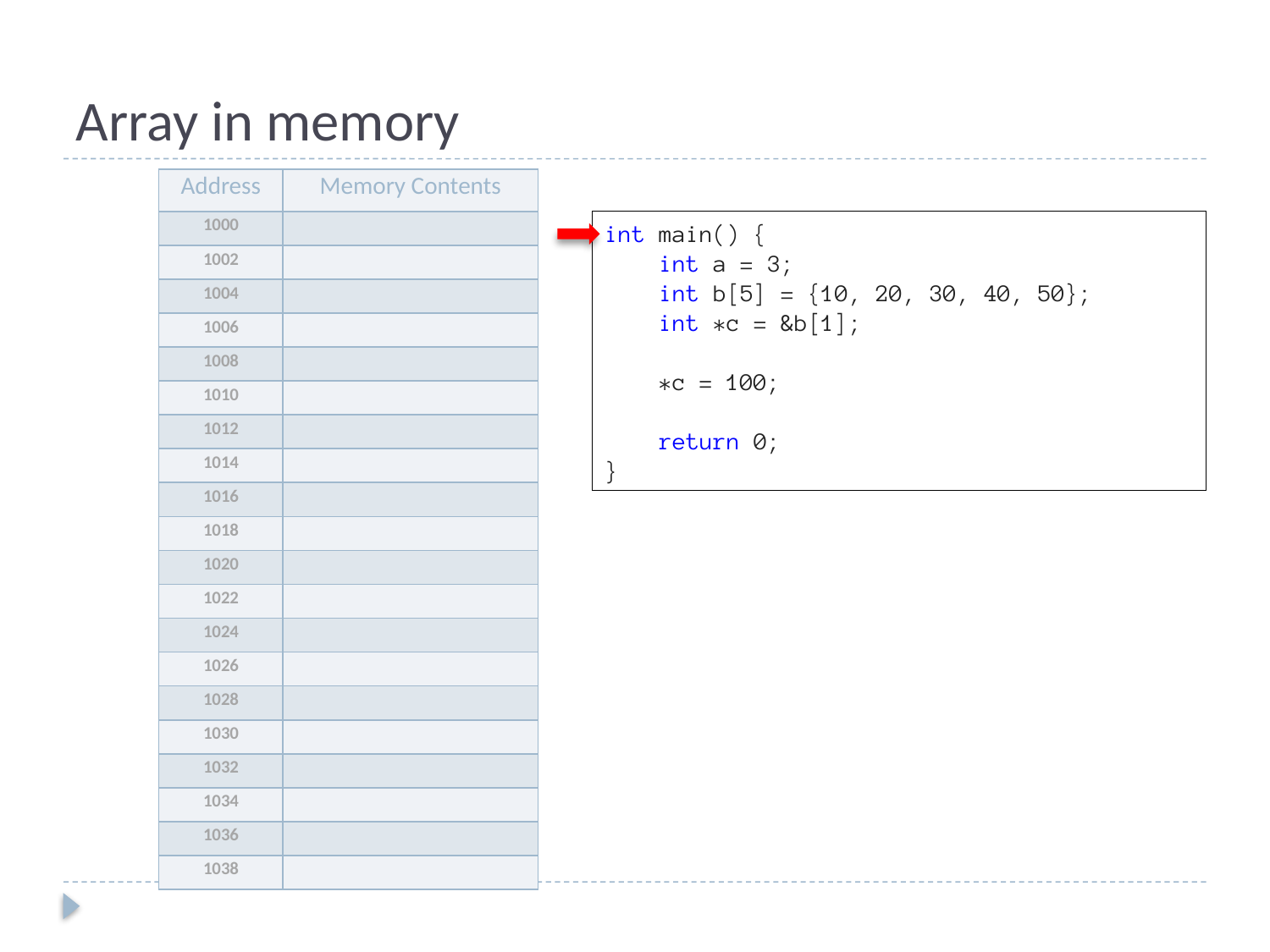

# Array in memory
| Address | Memory Contents |
| --- | --- |
| 1000 |  |
| 1002 |  |
| 1004 |  |
| 1006 |  |
| 1008 |  |
| 1010 |  |
| 1012 |  |
| 1014 |  |
| 1016 |  |
| 1018 |  |
| 1020 |  |
| 1022 |  |
| 1024 |  |
| 1026 |  |
| 1028 |  |
| 1030 |  |
| 1032 |  |
| 1034 |  |
| 1036 |  |
| 1038 |  |
int main() {
    int a = 3;
    int b[5] = {10, 20, 30, 40, 50};
    int *c = &b[1];
    *c = 100;
    return 0;
}